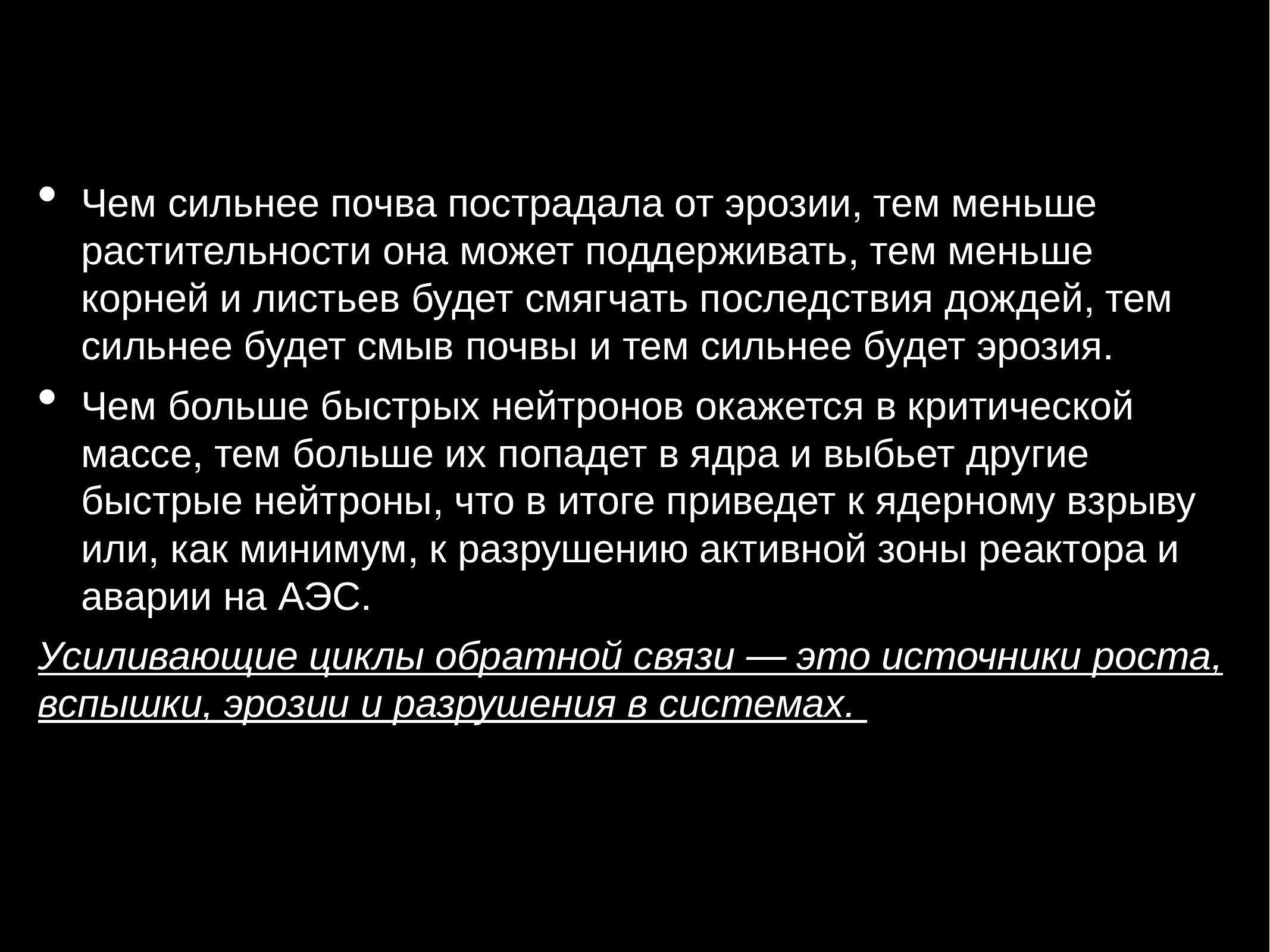

46
Чем сильнее почва пострадала от эрозии, тем меньше растительности она может поддерживать, тем меньше корней и листьев будет смягчать последствия дождей, тем сильнее будет смыв почвы и тем сильнее будет эрозия.
Чем больше быстрых нейтронов окажется в критической массе, тем больше их попадет в ядра и выбьет другие быстрые нейтроны, что в итоге приведет к ядерному взрыву или, как минимум, к разрушению активной зоны реактора и аварии на АЭС.
Усиливающие циклы обратной связи — это источники роста, вспышки, эрозии и разрушения в системах.